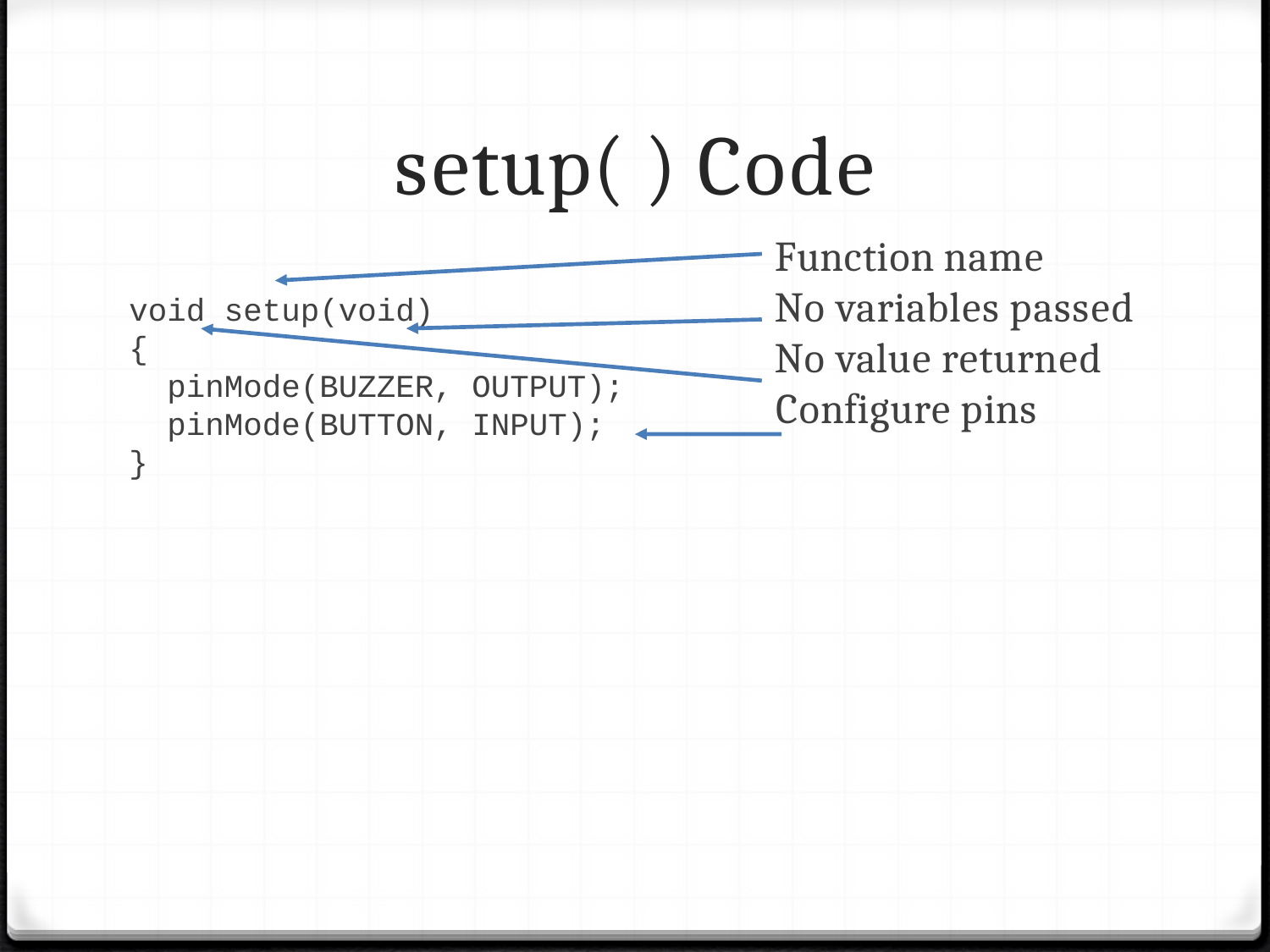

setup( ) Code
Function name
No variables passed
No value returned
Configure pins

void setup(void)
{
  pinMode(BUZZER, OUTPUT);
  pinMode(BUTTON, INPUT);
}